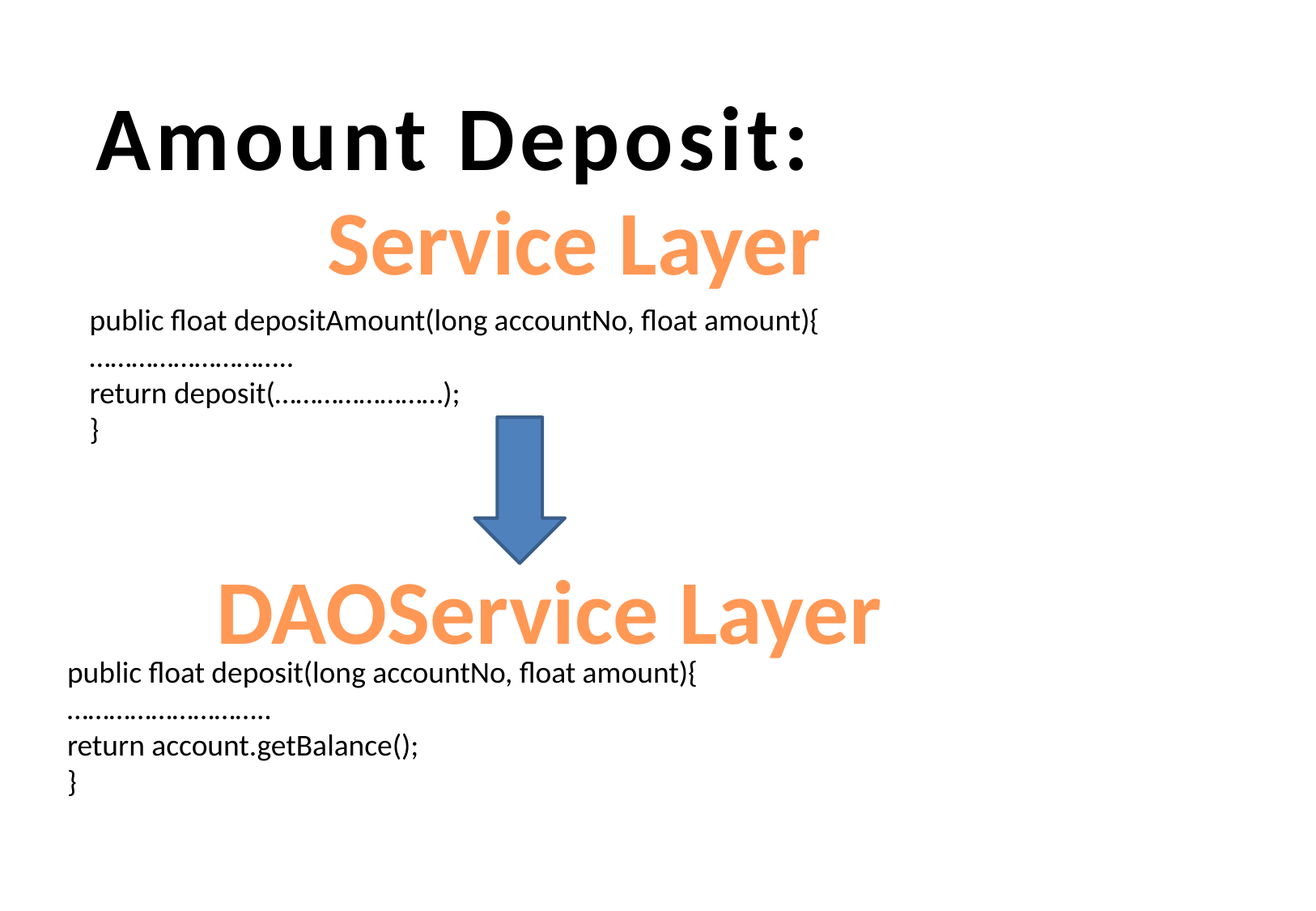

Amount Deposit:
Service Layer
public float depositAmount(long accountNo, float amount){
………………………..
return deposit(……………………);
}

DAOService Layer
public float deposit(long accountNo, float amount){
………………………..
return account.getBalance();
}